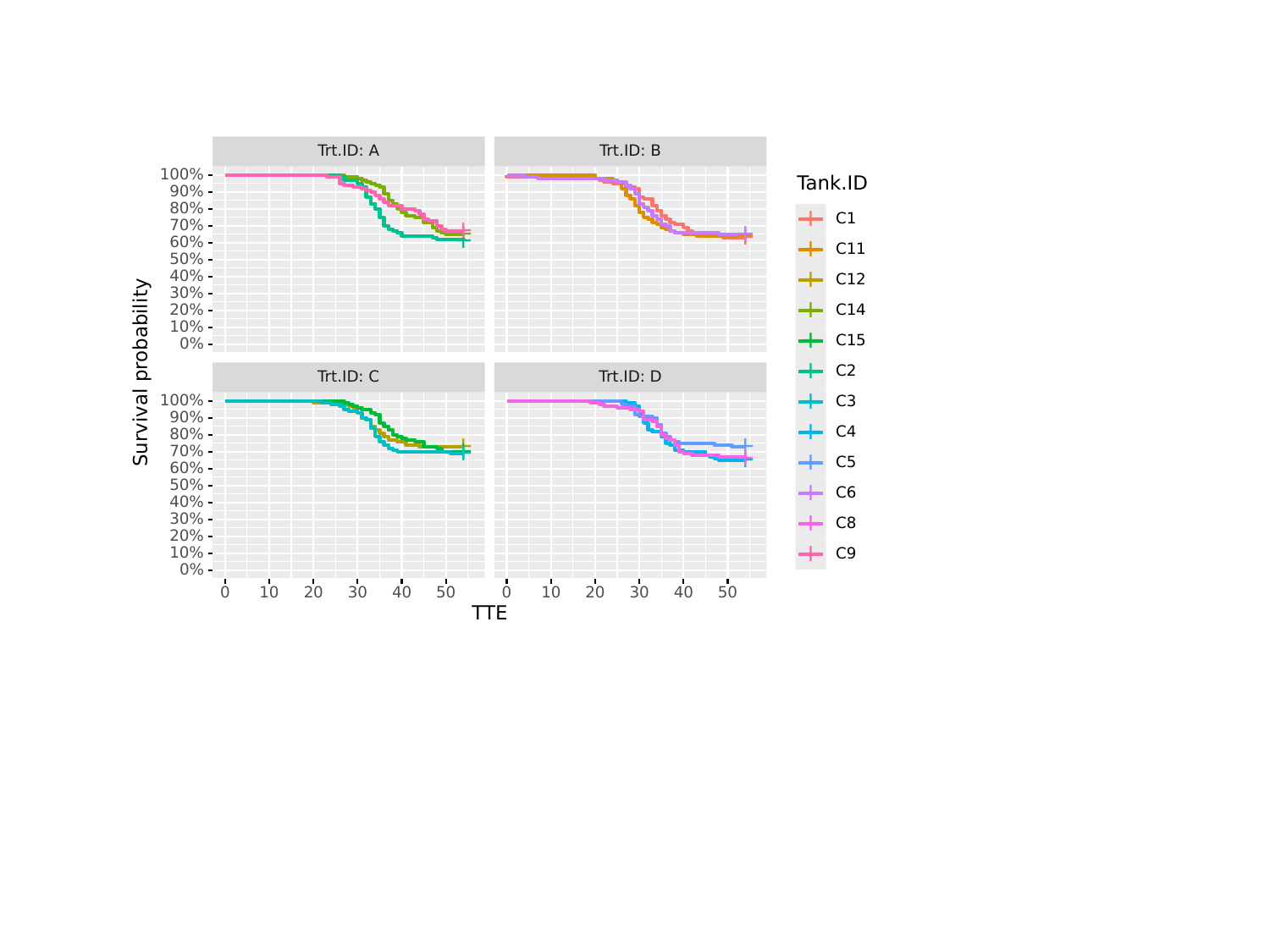

#

Trt.ID: A
Trt.ID: B

100%

Tank.ID

90%

80%

+
C1

70%
+

+
+
+
+
+

60%
+

C11

50%

40%
+
C12

30%

+
C14
20%

10%

+
C15

0%

Survival probability
+
C2

Trt.ID: C
Trt.ID: D

+
100%
C3

90%

+
C4

80%

+
+

+
70%
+

+

+
+
C5

60%

50%
+

C6

40%

30%
+
C8

20%

+
10%
C9

0%

0
10
20
30
40
50
0
10
20
30
40
50
TTE